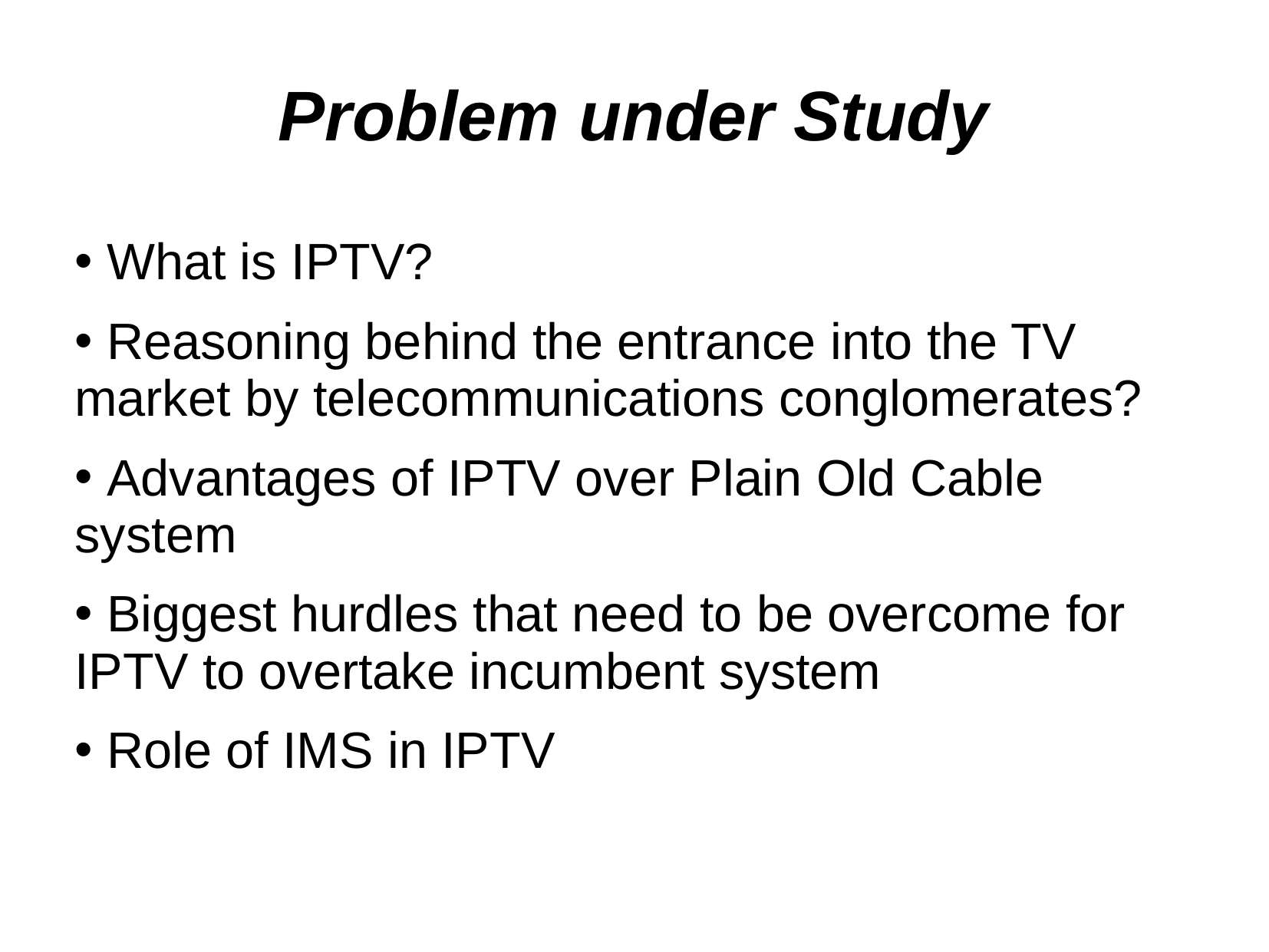

# Problem under Study
 What is IPTV?
 Reasoning behind the entrance into the TV market by telecommunications conglomerates?
 Advantages of IPTV over Plain Old Cable system
 Biggest hurdles that need to be overcome for IPTV to overtake incumbent system
 Role of IMS in IPTV